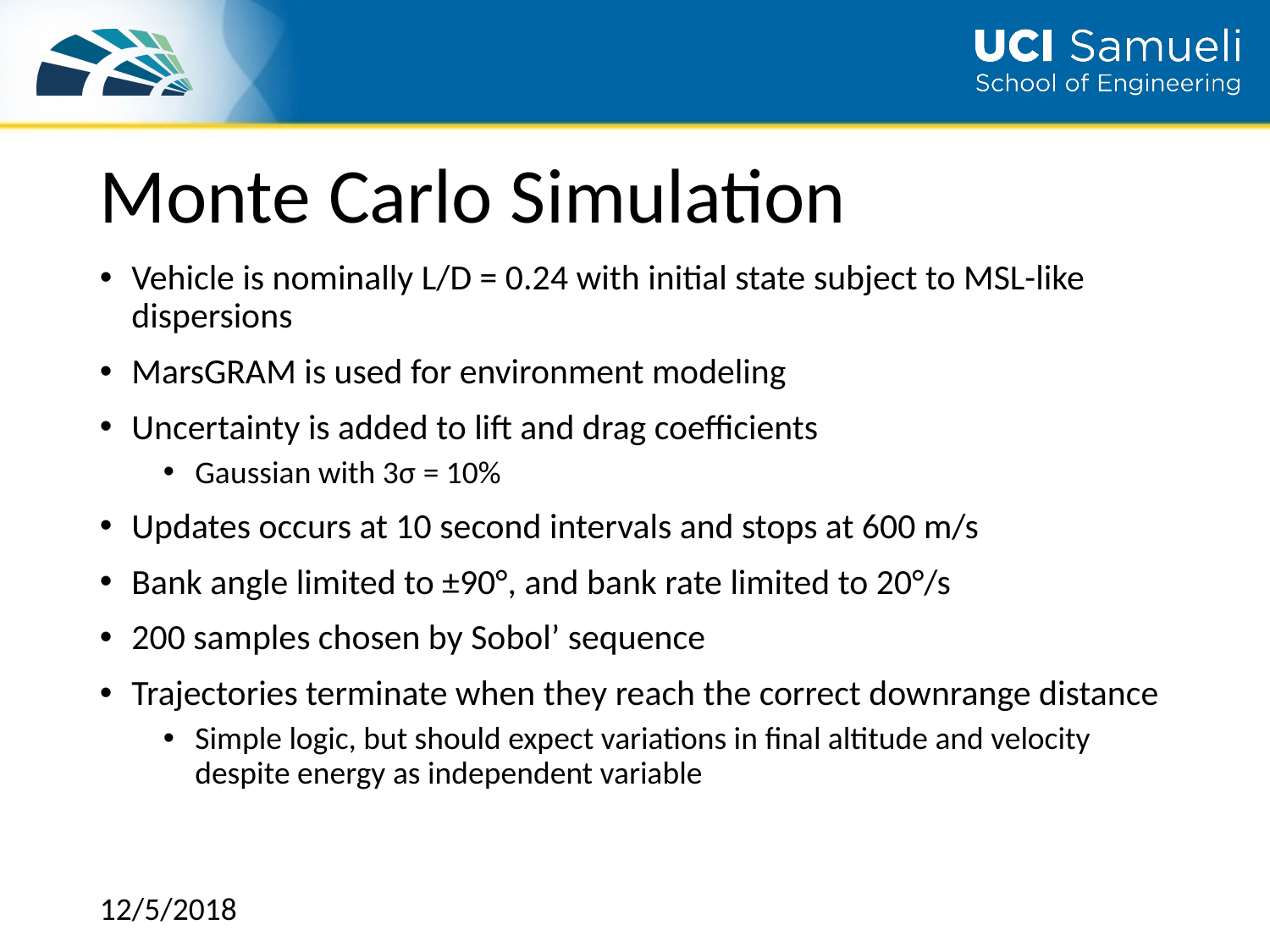

# Monte Carlo Simulation
Vehicle is nominally L/D = 0.24 with initial state subject to MSL-like dispersions
MarsGRAM is used for environment modeling
Uncertainty is added to lift and drag coefficients
Gaussian with 3σ = 10%
Updates occurs at 10 second intervals and stops at 600 m/s
Bank angle limited to ±90°, and bank rate limited to 20°/s
200 samples chosen by Sobol’ sequence
Trajectories terminate when they reach the correct downrange distance
Simple logic, but should expect variations in final altitude and velocity despite energy as independent variable
12/5/2018